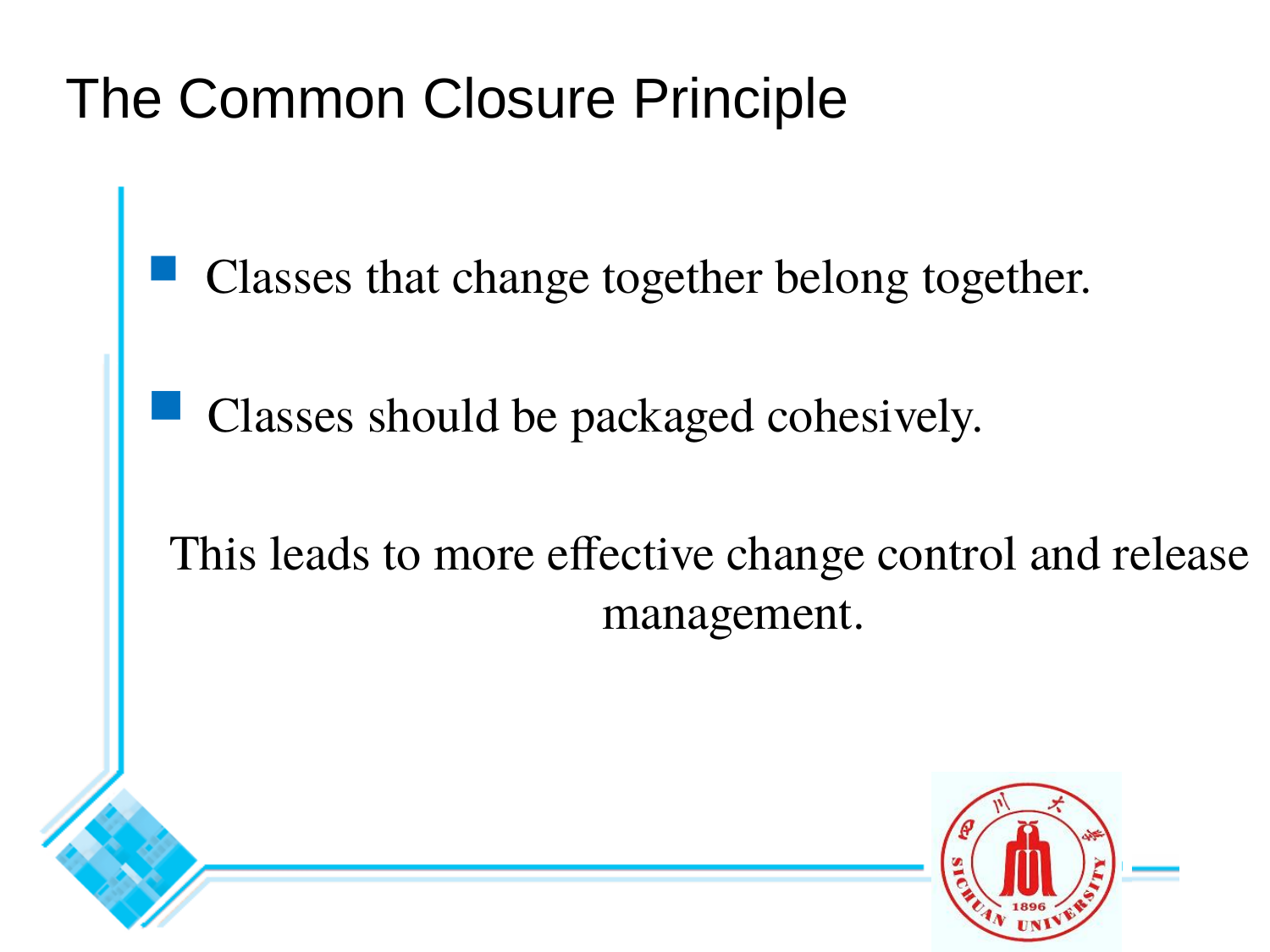

# The Common Closure Principle
 Classes that change together belong together.

 Classes should be packaged cohesively.

This leads to more effective change control and release management.
24